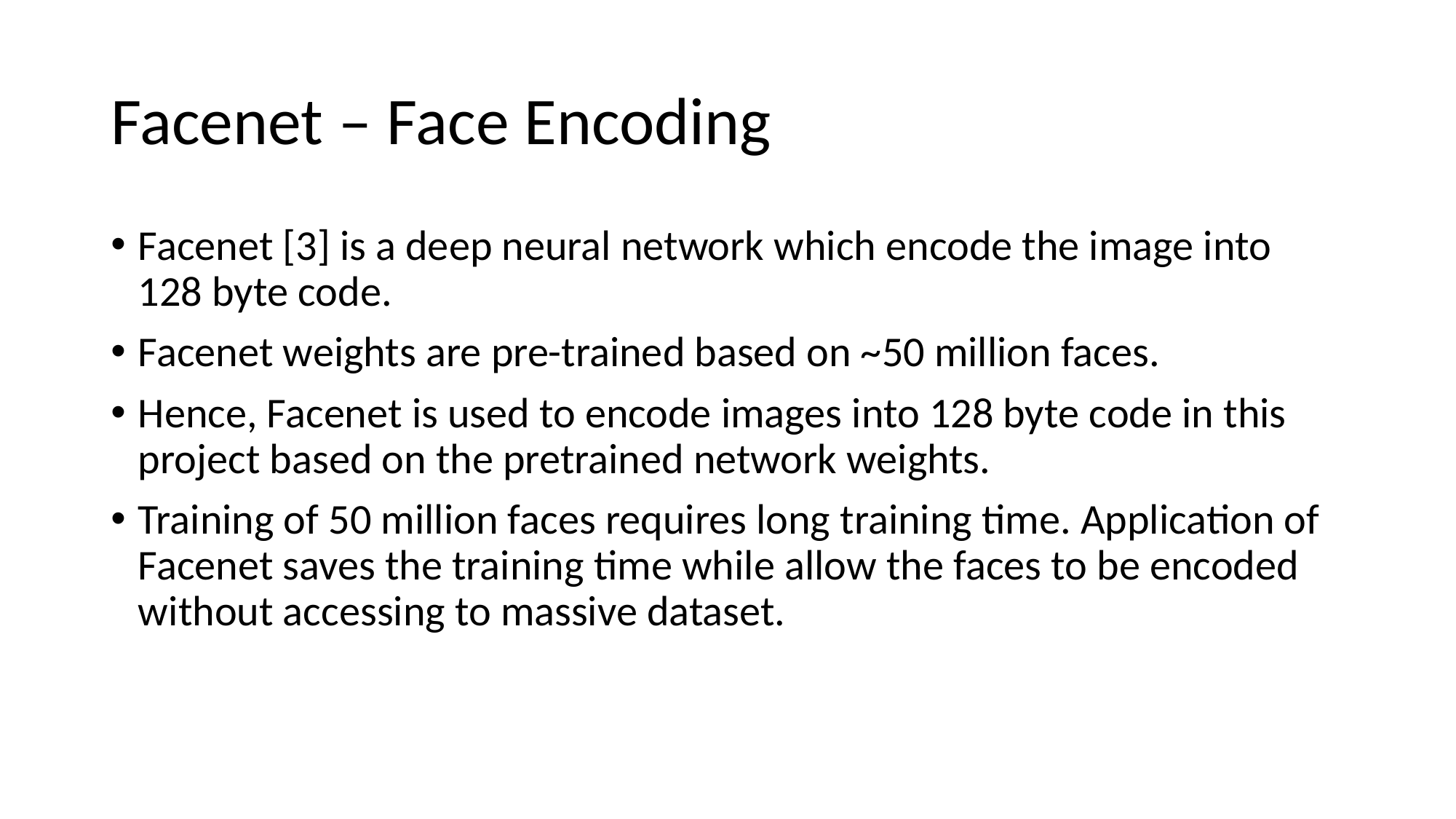

# Facenet – Face Encoding
Facenet [3] is a deep neural network which encode the image into 128 byte code.
Facenet weights are pre-trained based on ~50 million faces.
Hence, Facenet is used to encode images into 128 byte code in this project based on the pretrained network weights.
Training of 50 million faces requires long training time. Application of Facenet saves the training time while allow the faces to be encoded without accessing to massive dataset.